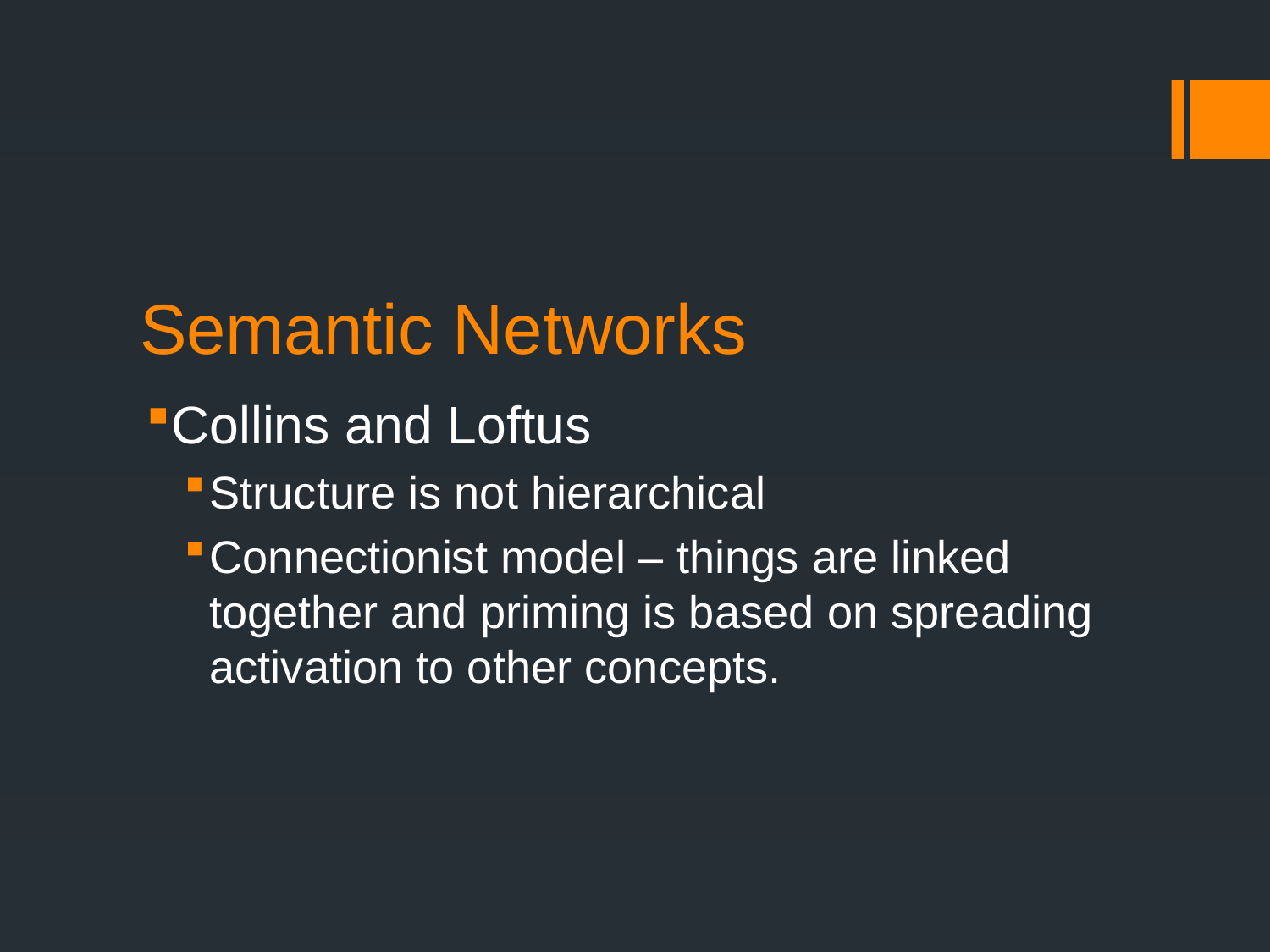

# Semantic Networks
Collins and Loftus
Structure is not hierarchical
Connectionist model – things are linked together and priming is based on spreading activation to other concepts.